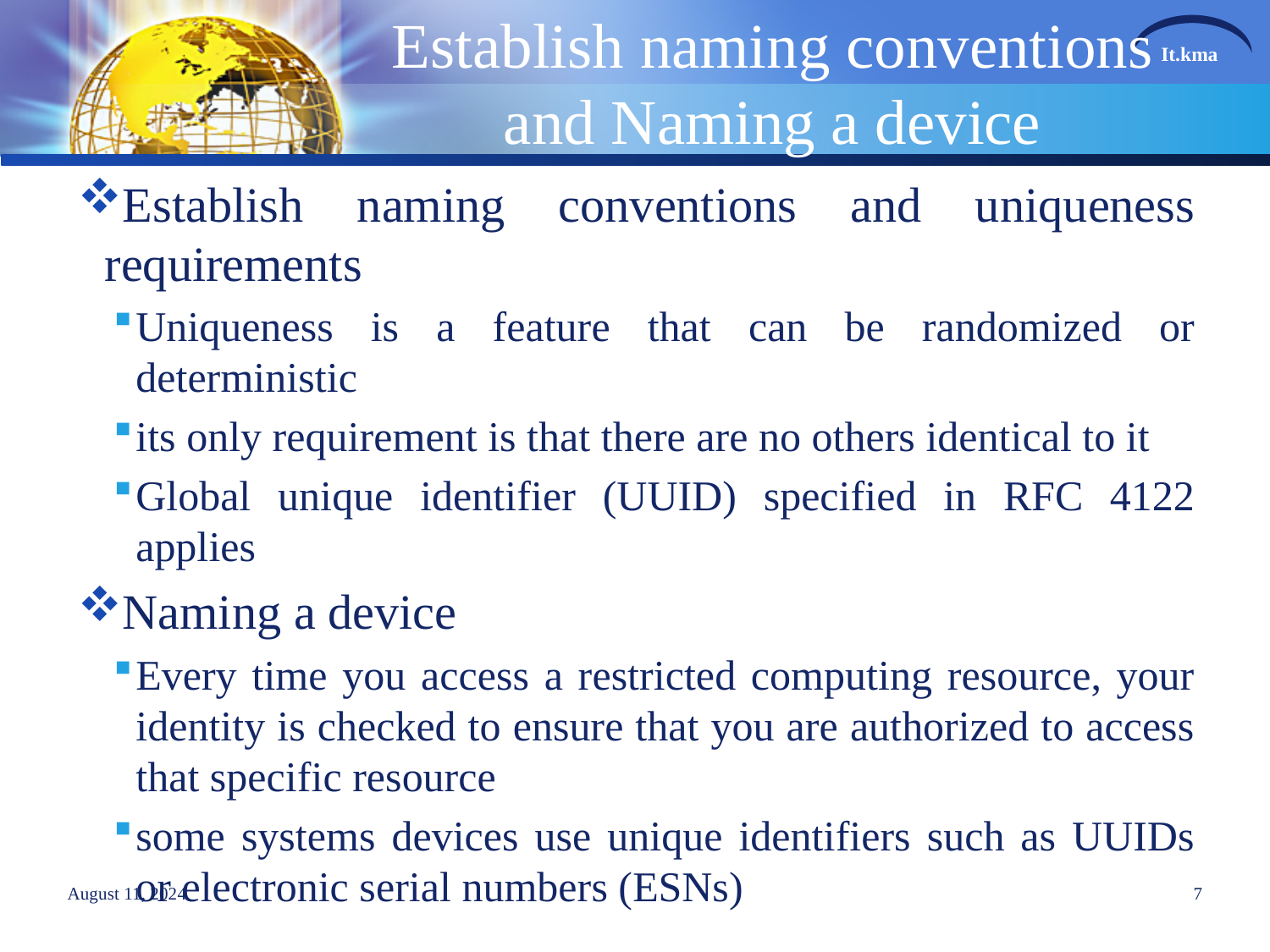

# Establish naming conventions and Naming a device
Establish naming conventions and uniqueness requirements
Uniqueness is a feature that can be randomized or deterministic
its only requirement is that there are no others identical to it
Global unique identifier (UUID) specified in RFC 4122 applies
Naming a device
Every time you access a restricted computing resource, your identity is checked to ensure that you are authorized to access that specific resource
some systems devices use unique identifiers such as UUIDs or electronic serial numbers (ESNs)